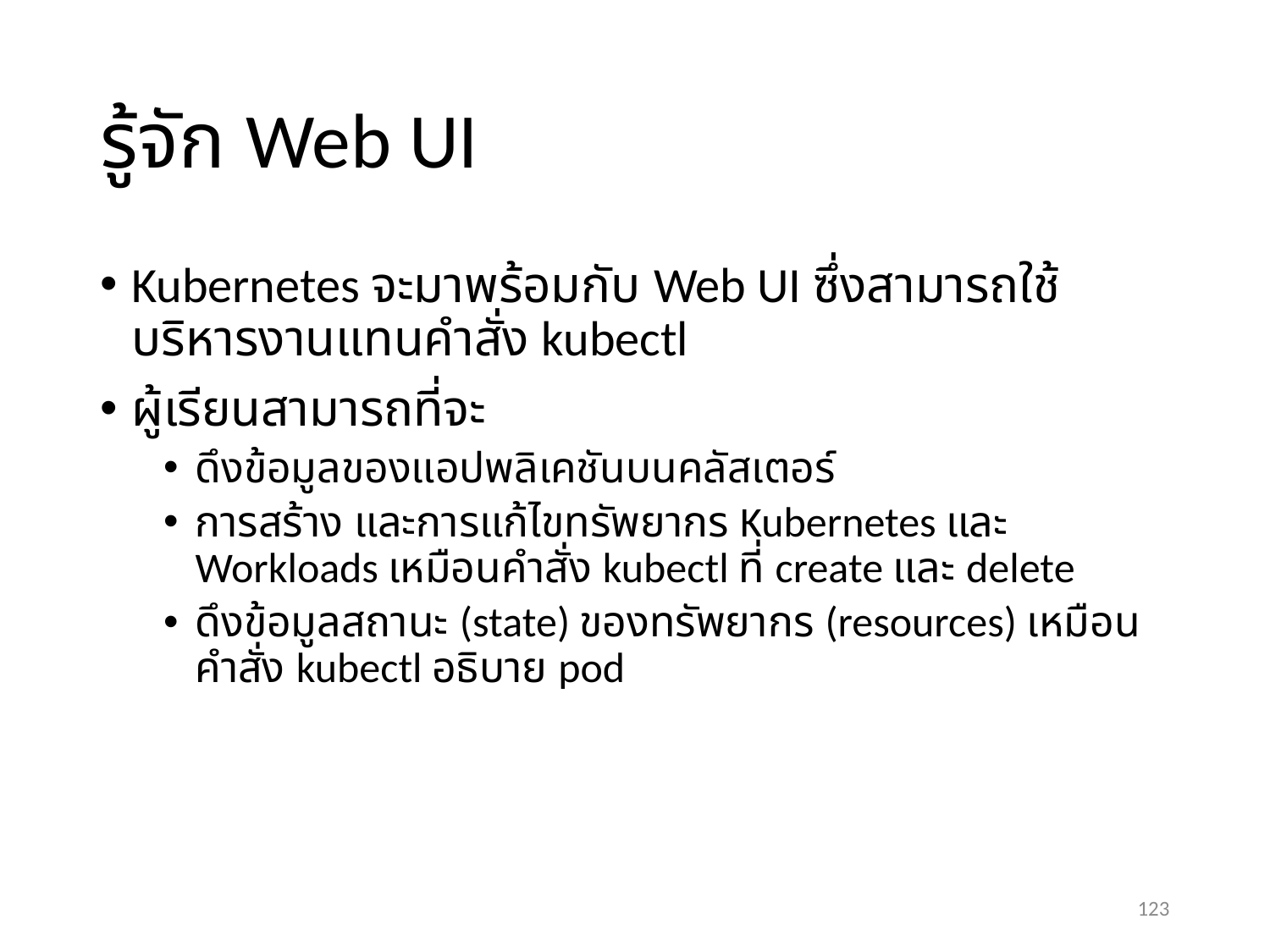

# รู้จัก Web UI
Kubernetes จะมาพร้อมกับ Web UI ซึ่งสามารถใช้บริหารงานแทนคำสั่ง kubectl
ผู้เรียนสามารถที่จะ
ดึงข้อมูลของแอปพลิเคชันบนคลัสเตอร์
การสร้าง และการแก้ไขทรัพยากร Kubernetes และ Workloads เหมือนคำสั่ง kubectl ที่ create และ delete
ดึงข้อมูลสถานะ (state) ของทรัพยากร (resources) เหมือนคำสั่ง kubectl อธิบาย pod
123